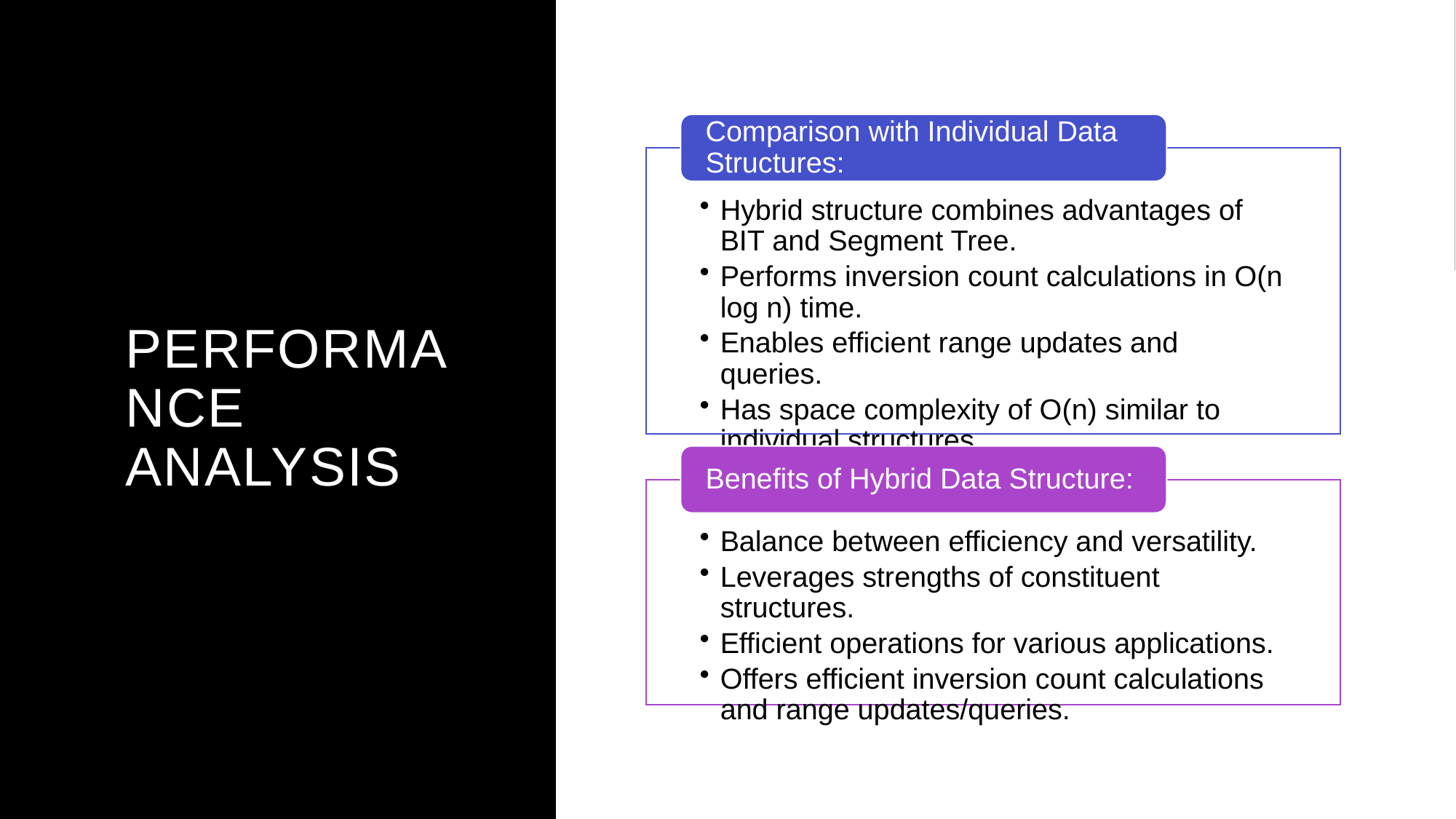

# Performance analysis
Hybrid structure combines advantages of BIT and Segment Tree.
Performs inversion count calculations in O(n log n) time.
Enables efficient range updates and queries.
Has space complexity of O(n) similar to individual structures.
Comparison with Individual Data Structures:
Balance between efficiency and versatility.
Leverages strengths of constituent structures.
Efficient operations for various applications.
Offers efficient inversion count calculations and range updates/queries.
Benefits of Hybrid Data Structure: